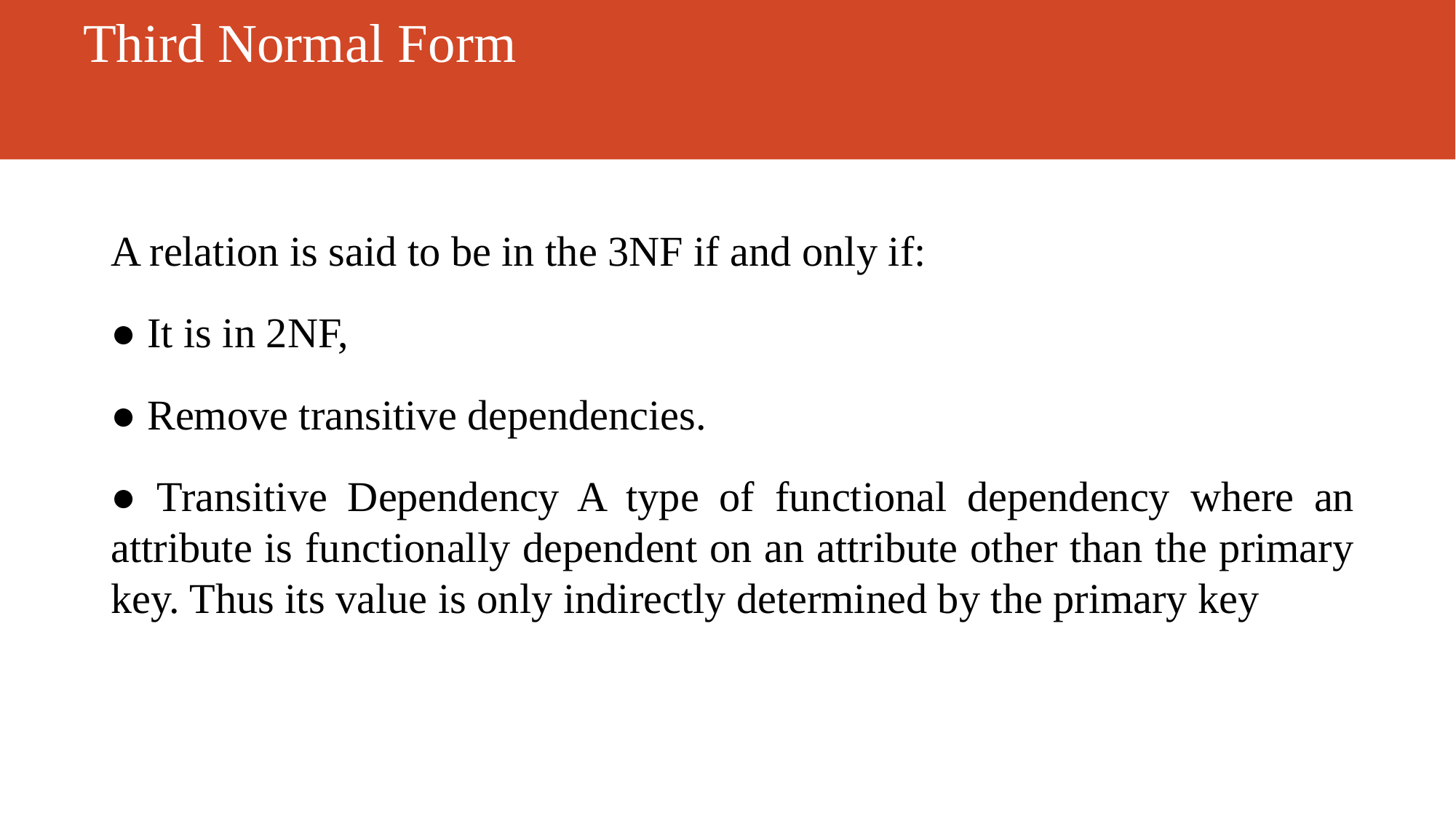

# Third Normal Form
A relation is said to be in the 3NF if and only if:
● It is in 2NF,
● Remove transitive dependencies.
● Transitive Dependency A type of functional dependency where an attribute is functionally dependent on an attribute other than the primary key. Thus its value is only indirectly determined by the primary key